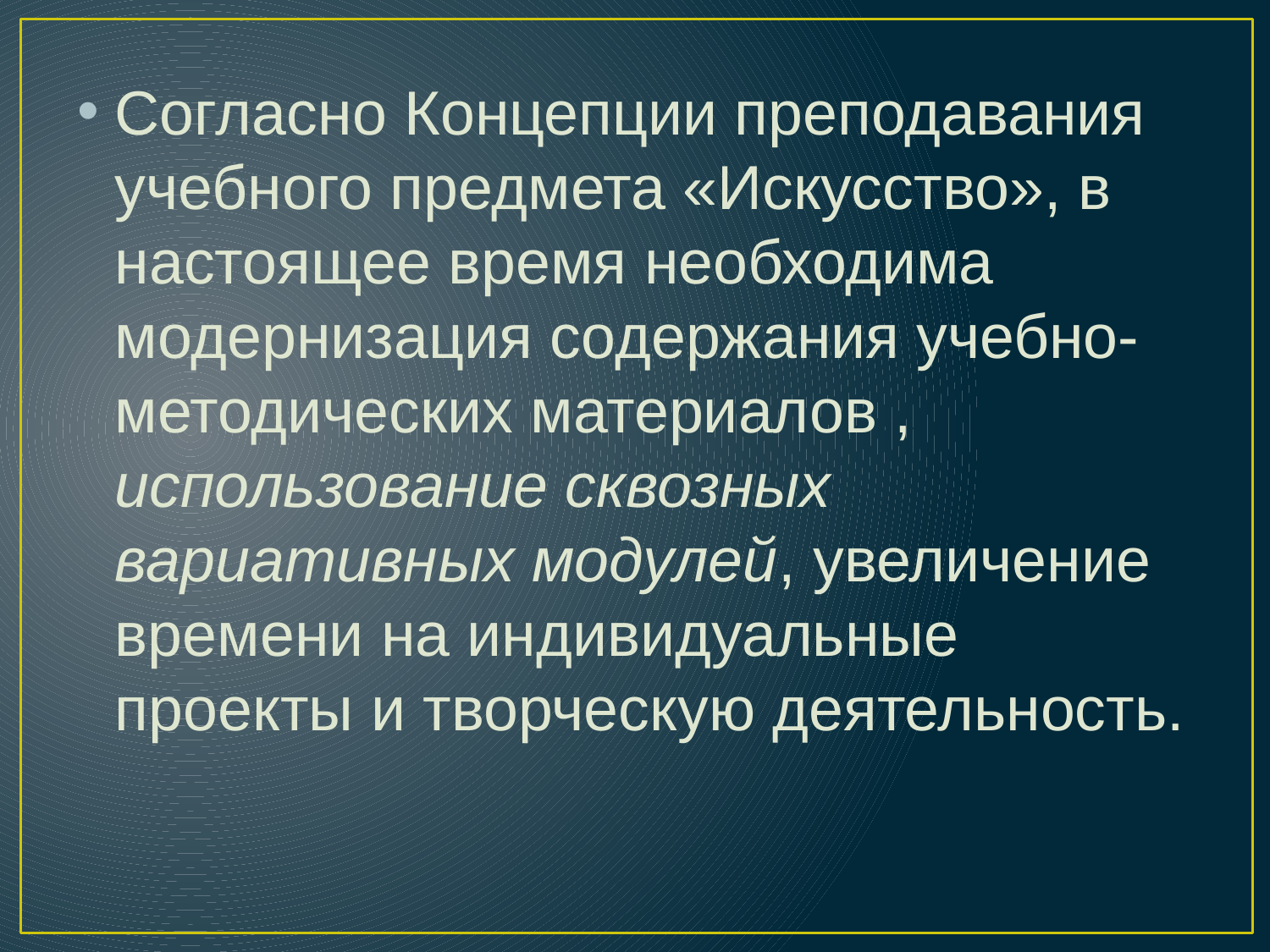

#
Согласно Концепции преподавания учебного предмета «Искусство», в настоящее время необходима модернизация содержания учебно-методических материалов , использование сквозных вариативных модулей, увеличение времени на индивидуальные проекты и творческую деятельность.